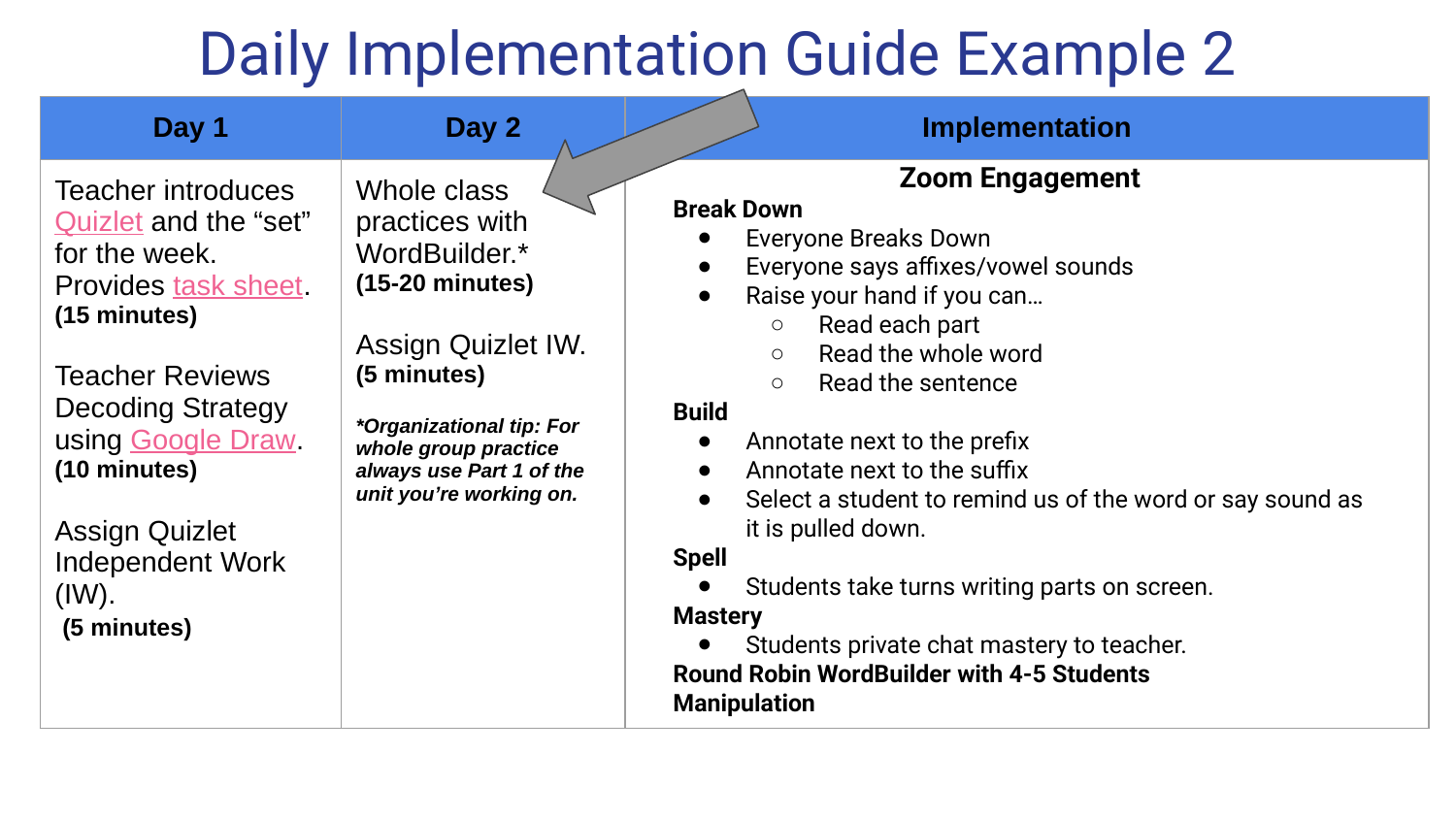

# Daily Implementation Guide Example 2
| Day 1 | Day 2 | Implementation |  |  |
| --- | --- | --- | --- | --- |
| Teacher introduces Quizlet and the “set” for the week. Provides task sheet. (15 minutes) Teacher Reviews Decoding Strategy using Google Draw. (10 minutes) Assign Quizlet Independent Work (IW). (5 minutes) | Whole class practices with WordBuilder.\* (15-20 minutes) Assign Quizlet IW. (5 minutes) \*Organizational tip: For whole group practice always use Part 1 of the unit you’re working on. |  |  |  |

Zoom Engagement
Break Down
Everyone Breaks Down
Everyone says affixes/vowel sounds
Raise your hand if you can…
Read each part
Read the whole word
Read the sentence
Build
Annotate next to the prefix
Annotate next to the suffix
Select a student to remind us of the word or say sound as it is pulled down.
Spell
Students take turns writing parts on screen.
Mastery
Students private chat mastery to teacher.
Round Robin WordBuilder with 4-5 Students
Manipulation